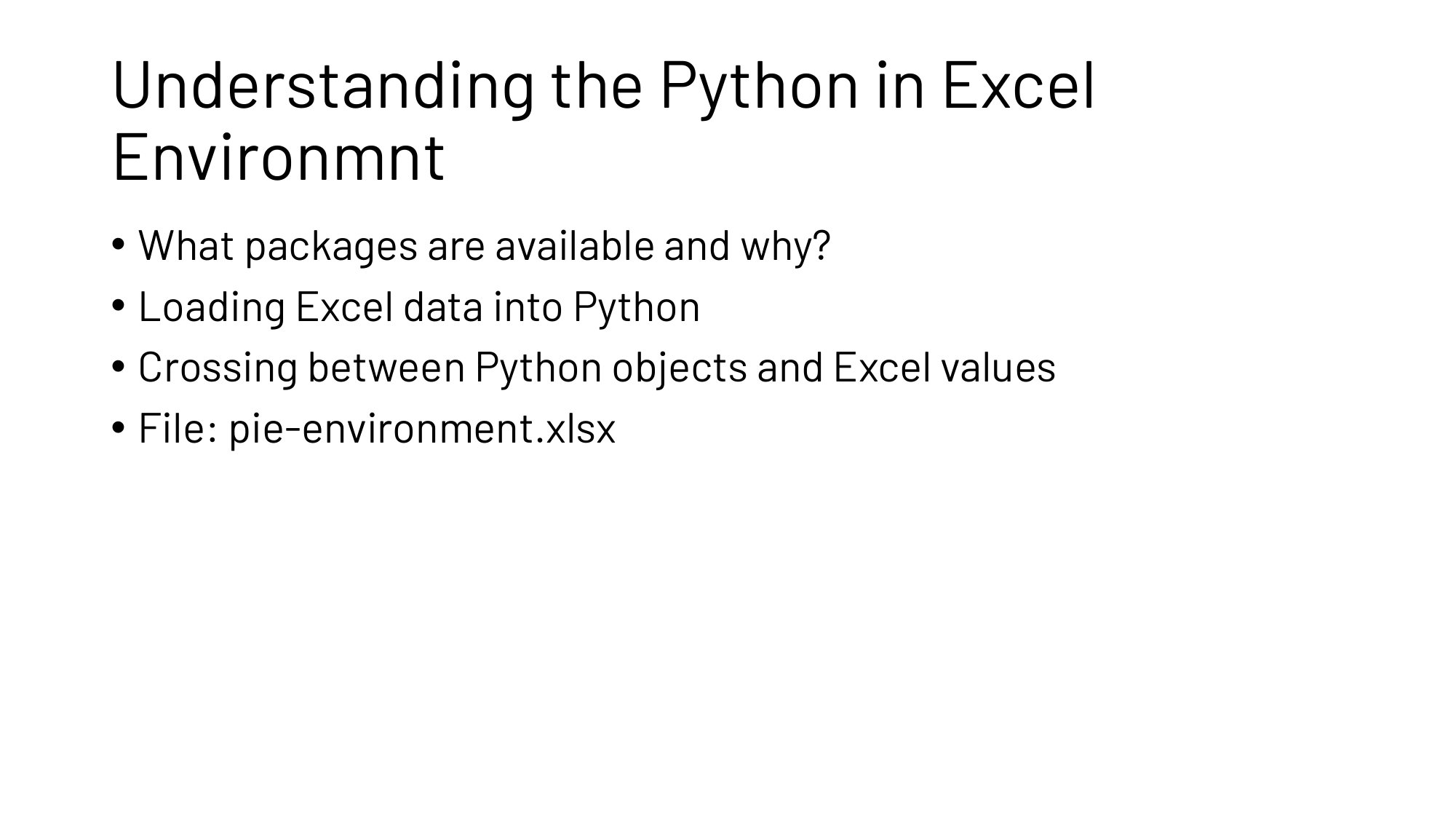

# Understanding the Python in Excel Environmnt
What packages are available and why?
Loading Excel data into Python
Crossing between Python objects and Excel values
File: pie-environment.xlsx